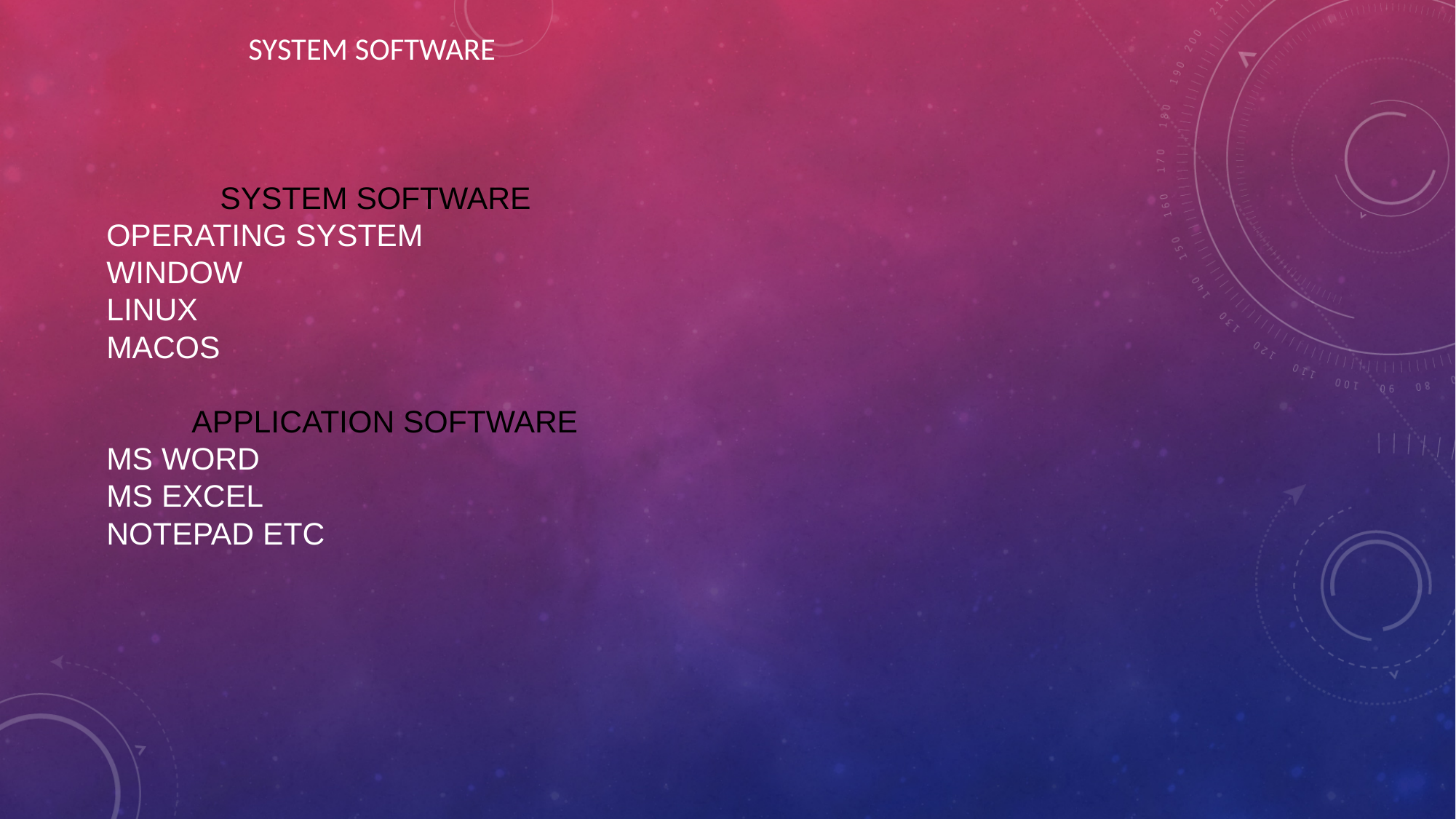

# SYSTEM SOFTWARE SYSTEM SOFTWARE OPERATING SYSTEM WINDOW LINUX MACOS APPLICATION SOFTWARE MS WORD MS EXCEL NOTEPAD ETC